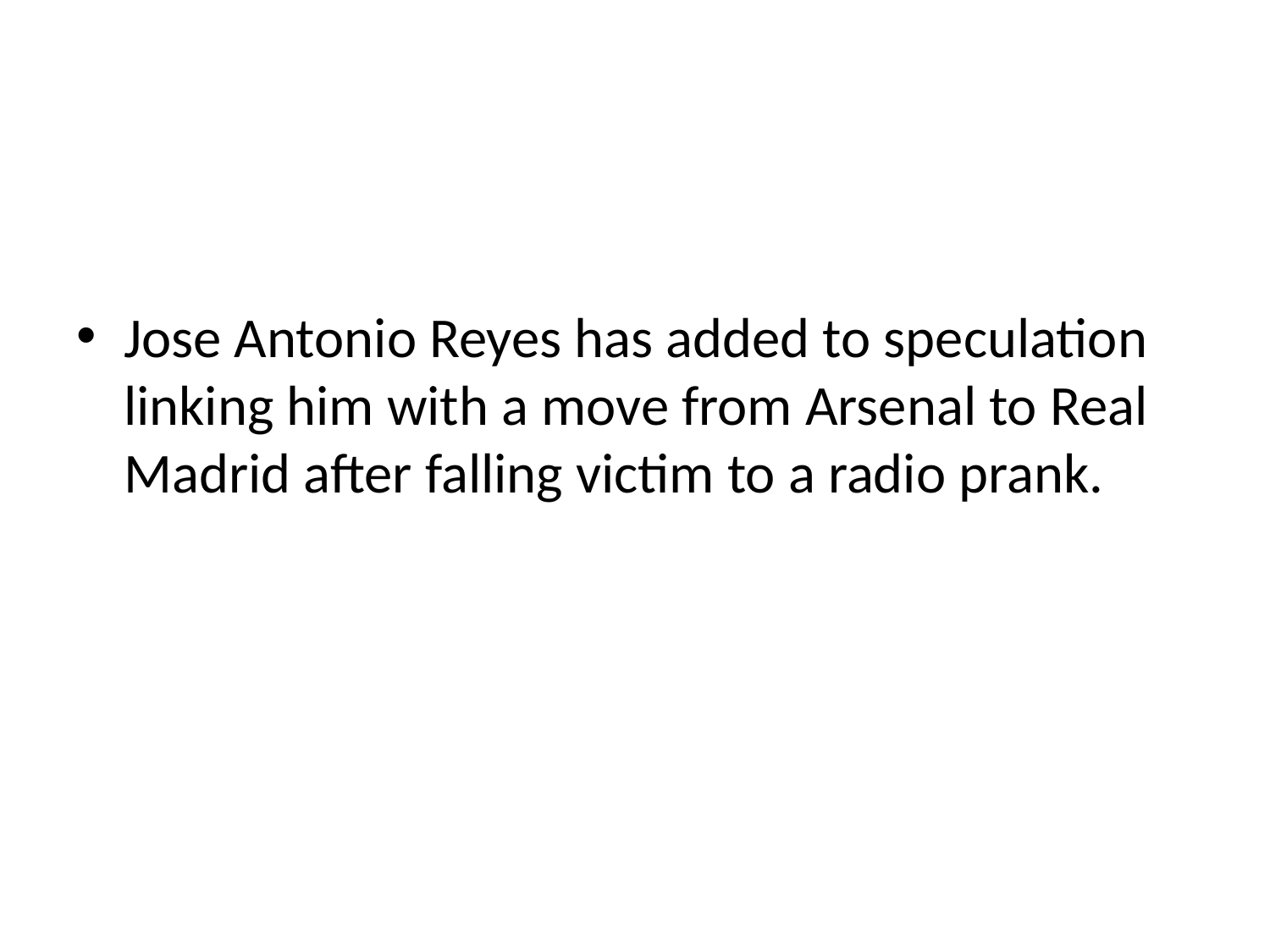

#

Jose Antonio Reyes has added to speculation linking him with a move from Arsenal to Real Madrid after falling victim to a radio prank.